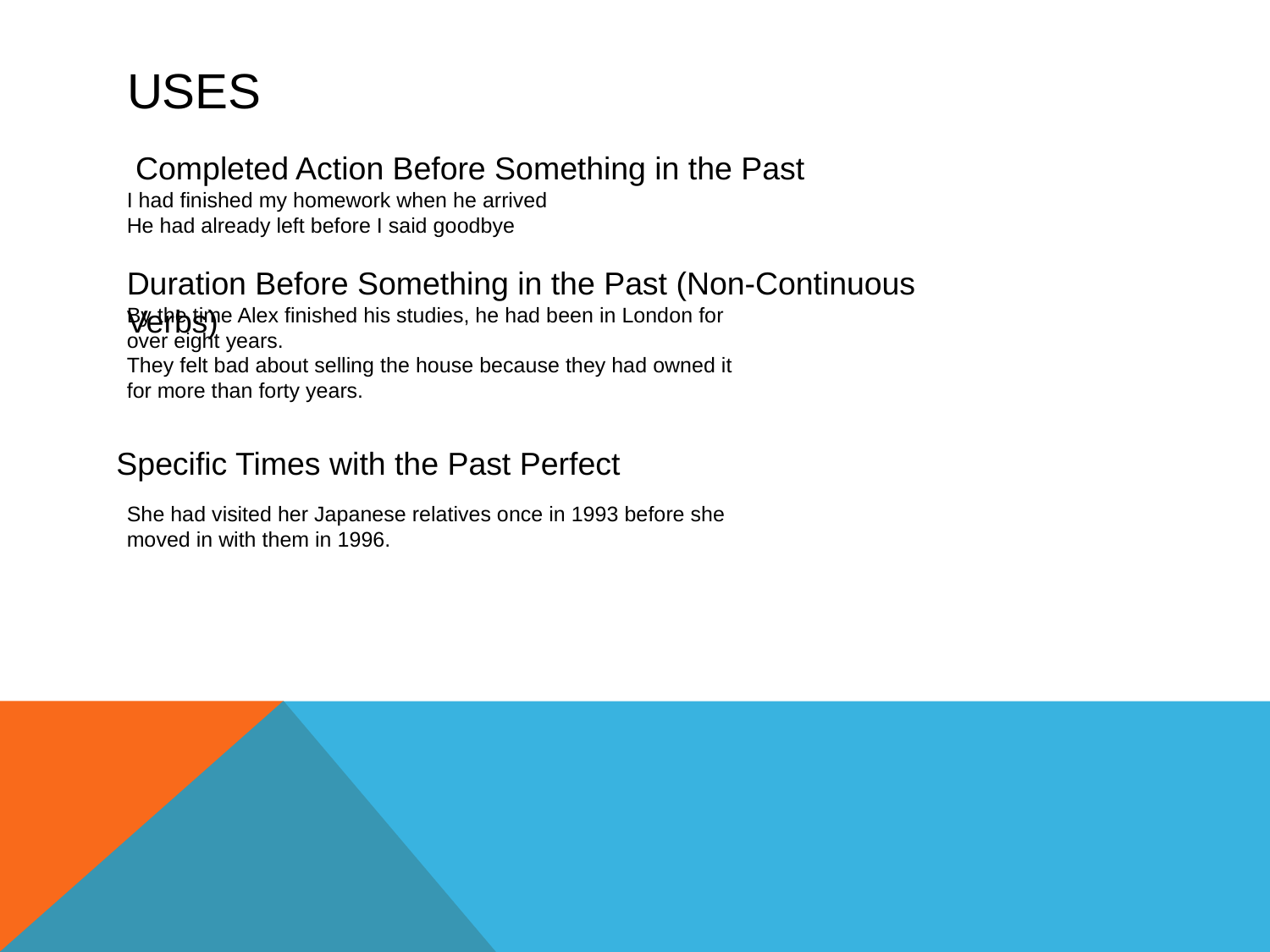

# USES
 Completed Action Before Something in the Past
I had finished my homework when he arrived
He had already left before I said goodbye

Duration Before Something in the Past (Non-Continuous Verbs)
By the time Alex finished his studies, he had been in London for over eight years.
They felt bad about selling the house because they had owned it for more than forty years.
Specific Times with the Past Perfect
She had visited her Japanese relatives once in 1993 before she moved in with them in 1996.